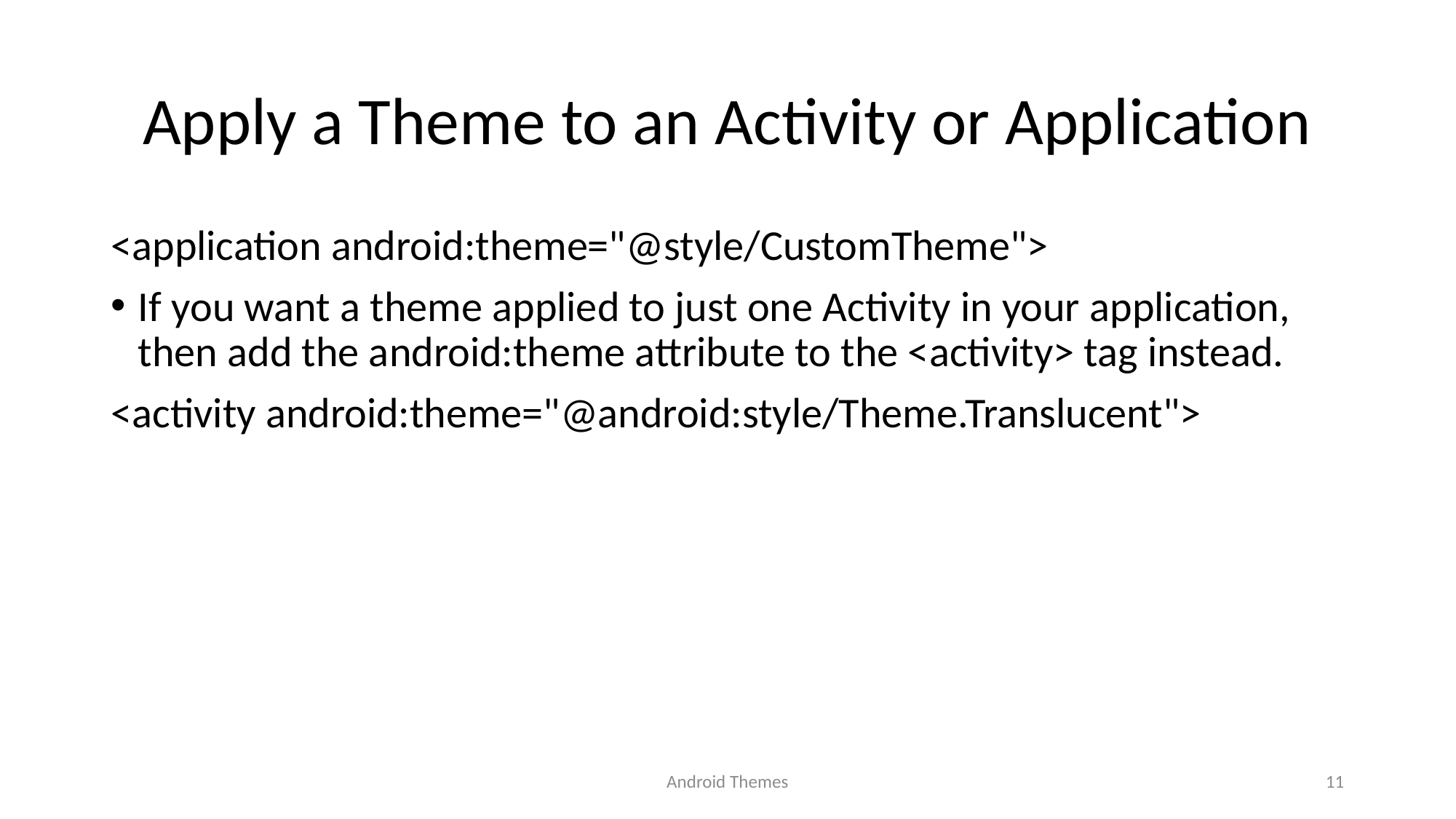

# Apply a Theme to an Activity or Application
<application android:theme="@style/CustomTheme">
If you want a theme applied to just one Activity in your application, then add the android:theme attribute to the <activity> tag instead.
<activity android:theme="@android:style/Theme.Translucent">

Android Themes
11